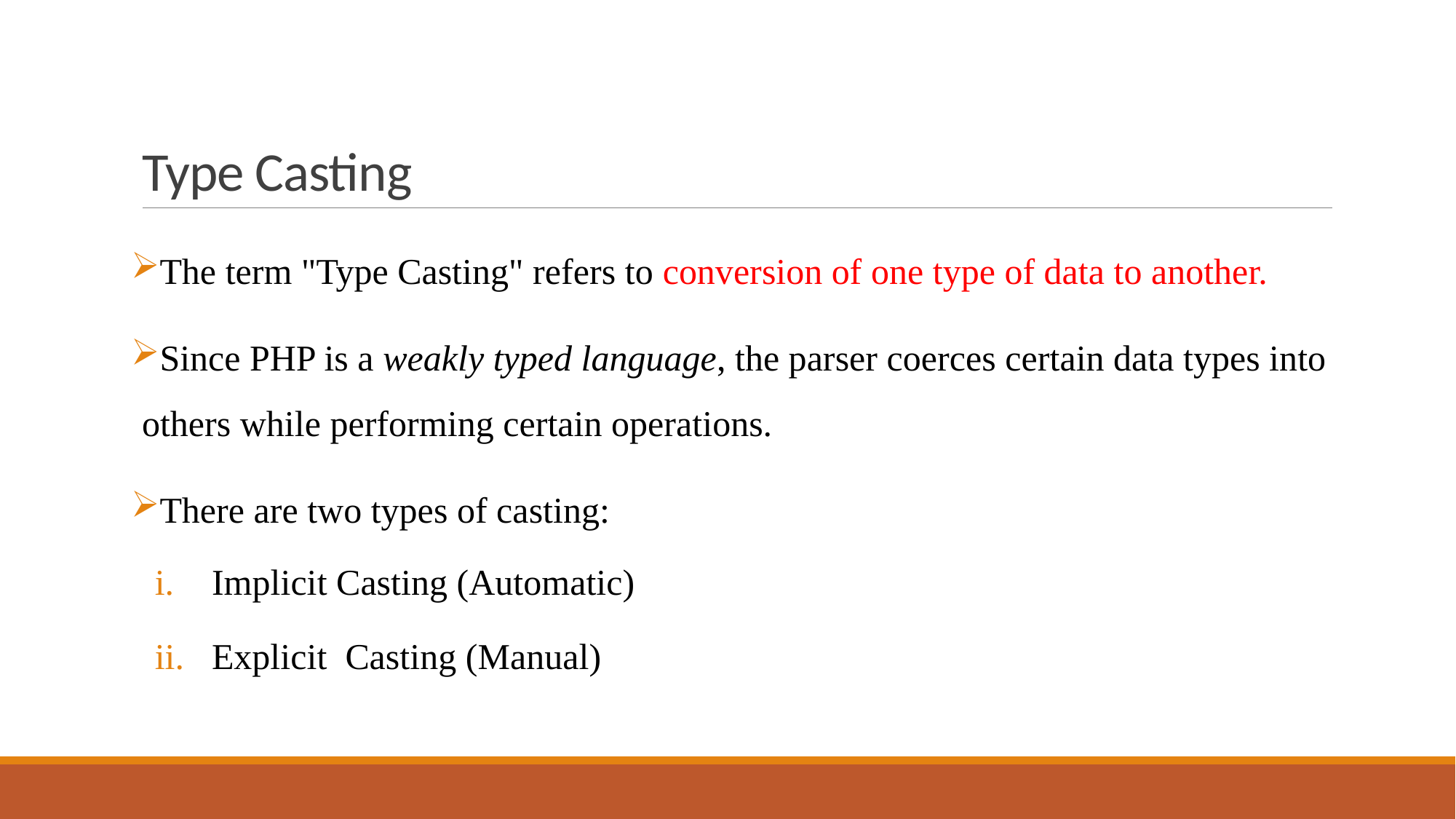

# Type Casting
The term "Type Casting" refers to conversion of one type of data to another.
Since PHP is a weakly typed language, the parser coerces certain data types into others while performing certain operations.
There are two types of casting:
 Implicit Casting (Automatic)
 Explicit  Casting (Manual)